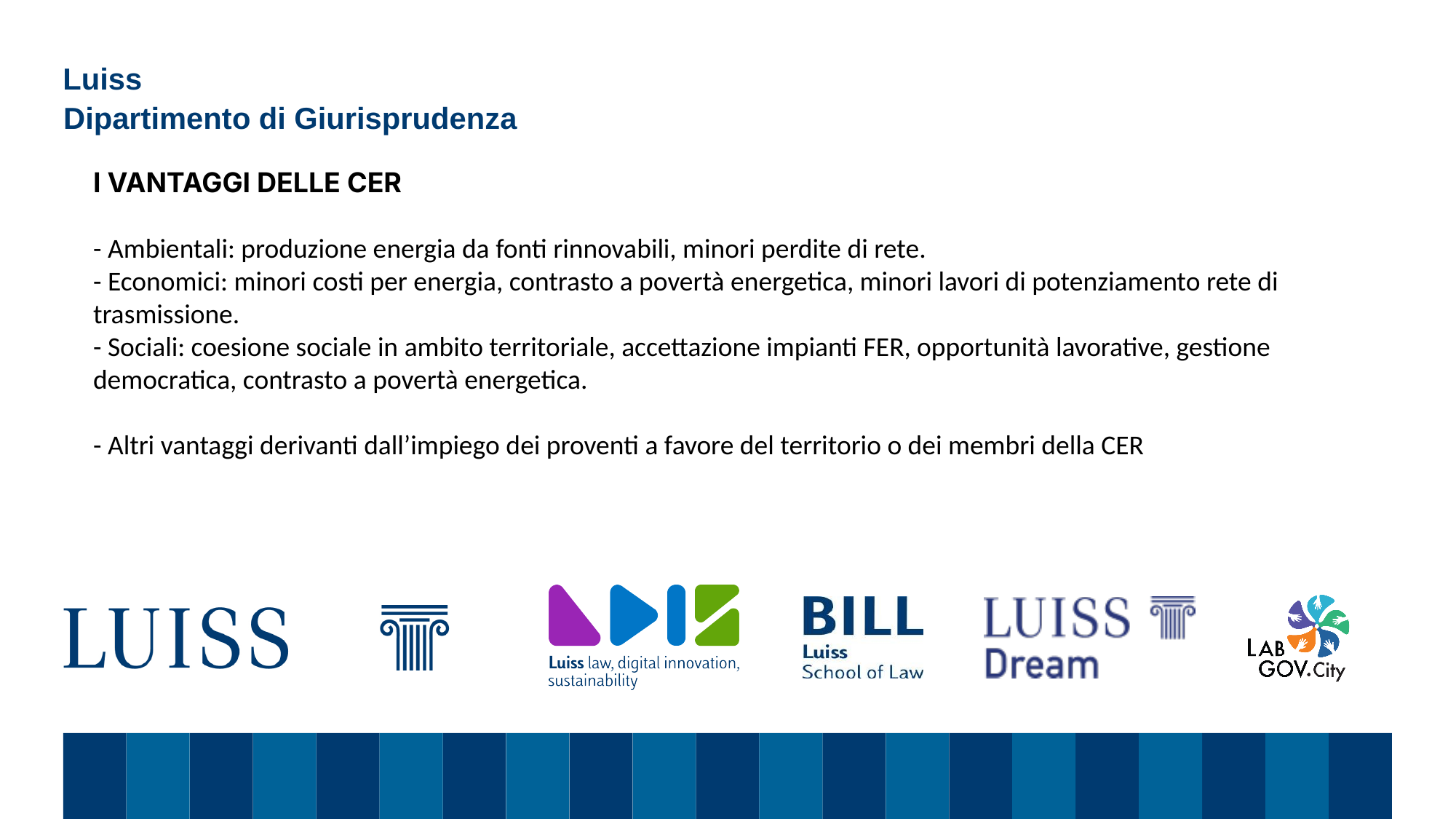

Dipartimento di Giurisprudenza
#
I VANTAGGI DELLE CER

- Ambientali: produzione energia da fonti rinnovabili, minori perdite di rete.
- Economici: minori costi per energia, contrasto a povertà energetica, minori lavori di potenziamento rete di trasmissione.
- Sociali: coesione sociale in ambito territoriale, accettazione impianti FER, opportunità lavorative, gestione democratica, contrasto a povertà energetica.

- Altri vantaggi derivanti dall’impiego dei proventi a favore del territorio o dei membri della CER